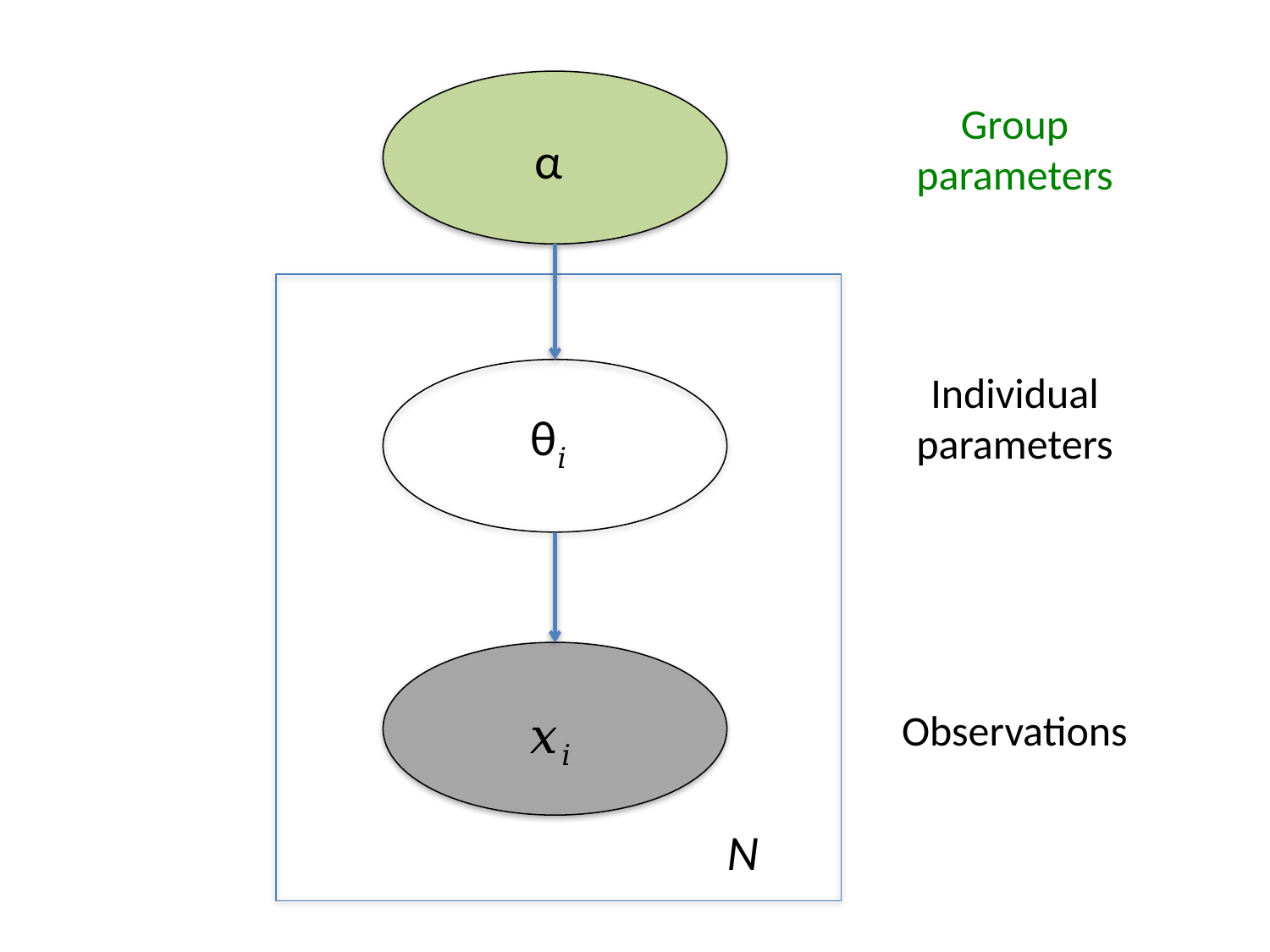

Group parameters
α

Individual parameters
θ𝑖

Observations
𝑥𝑖
N